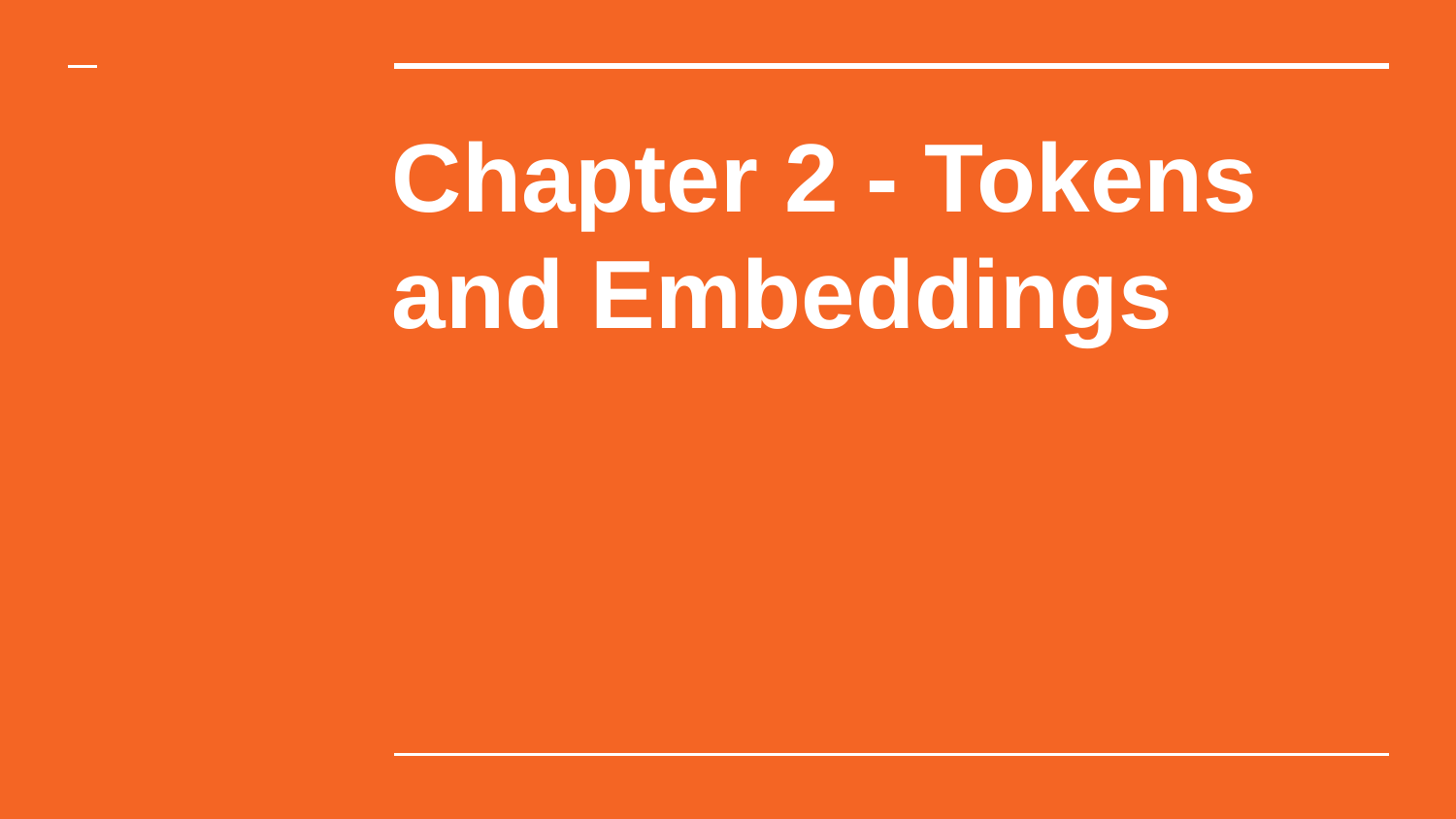

# Chapter 2 - Tokens and Embeddings